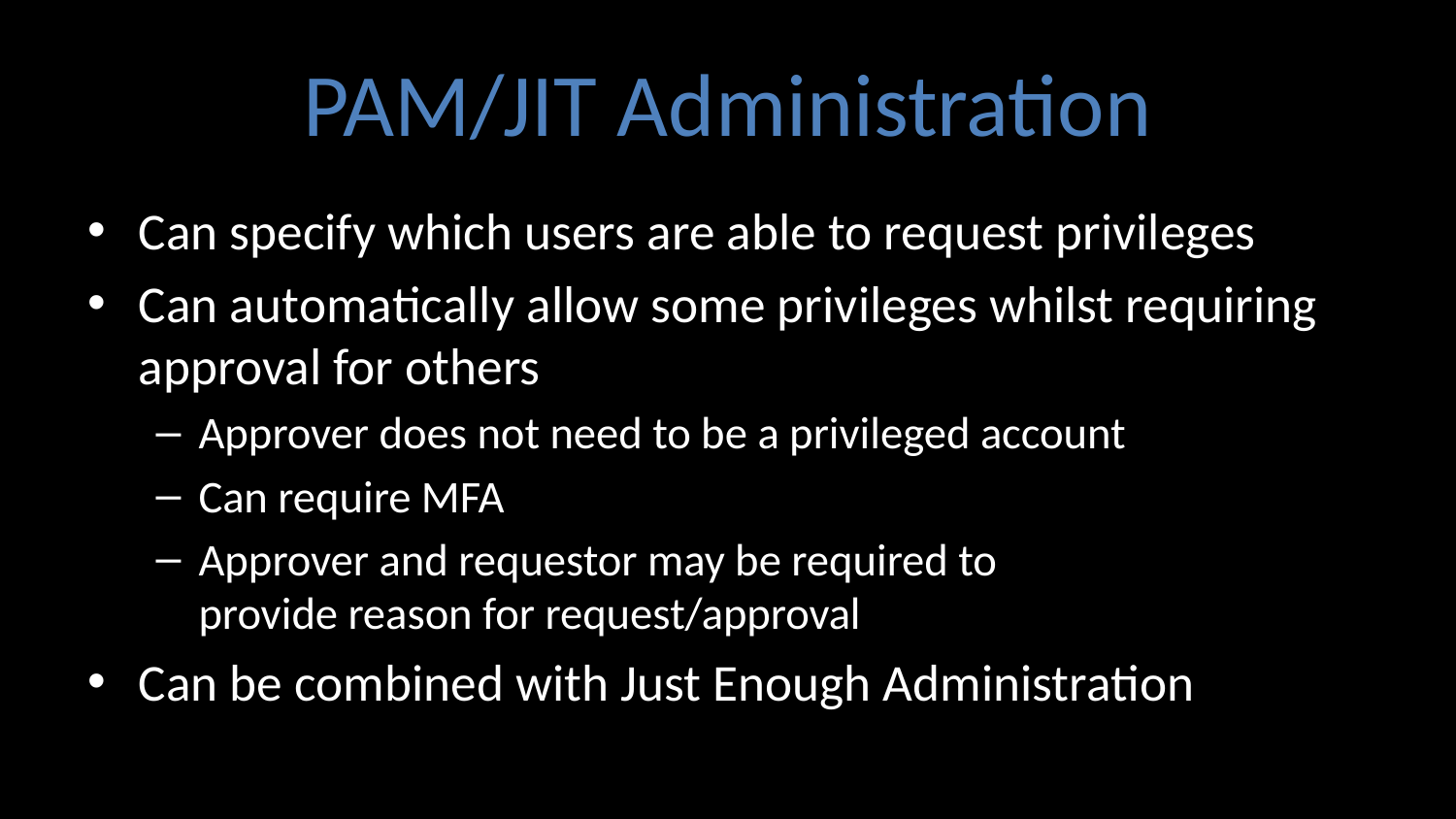

# PAM/JIT Administration
Can specify which users are able to request privileges
Can automatically allow some privileges whilst requiring approval for others
Approver does not need to be a privileged account
Can require MFA
Approver and requestor may be required to
provide reason for request/approval
Can be combined with Just Enough Administration